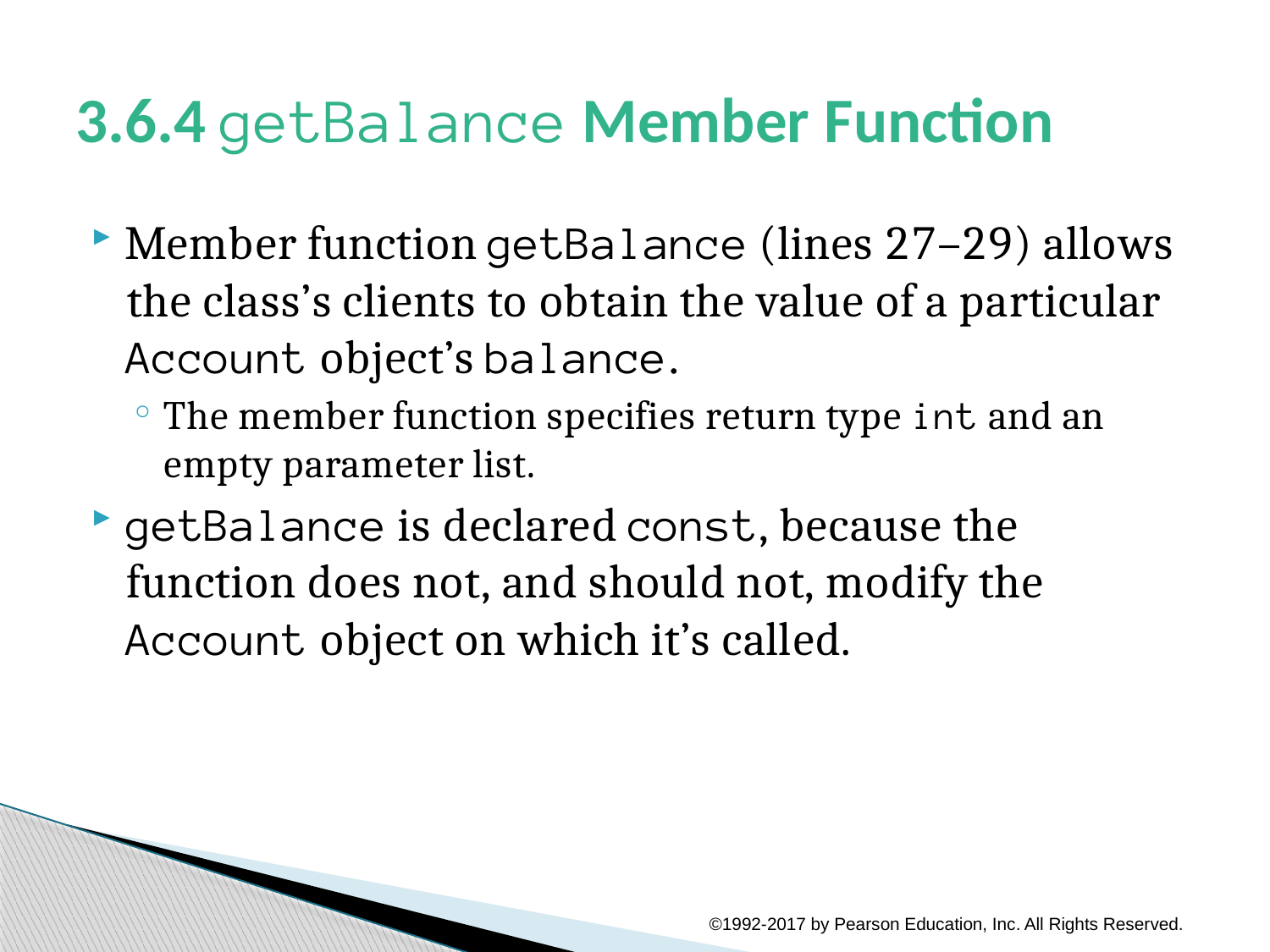

# 3.6.4 getBalance Member Function
Member function getBalance (lines 27–29) allows the class’s clients to obtain the value of a particular Account object’s balance.
The member function specifies return type int and an empty parameter list.
getBalance is declared const, because the function does not, and should not, modify the Account object on which it’s called.
©1992-2017 by Pearson Education, Inc. All Rights Reserved.